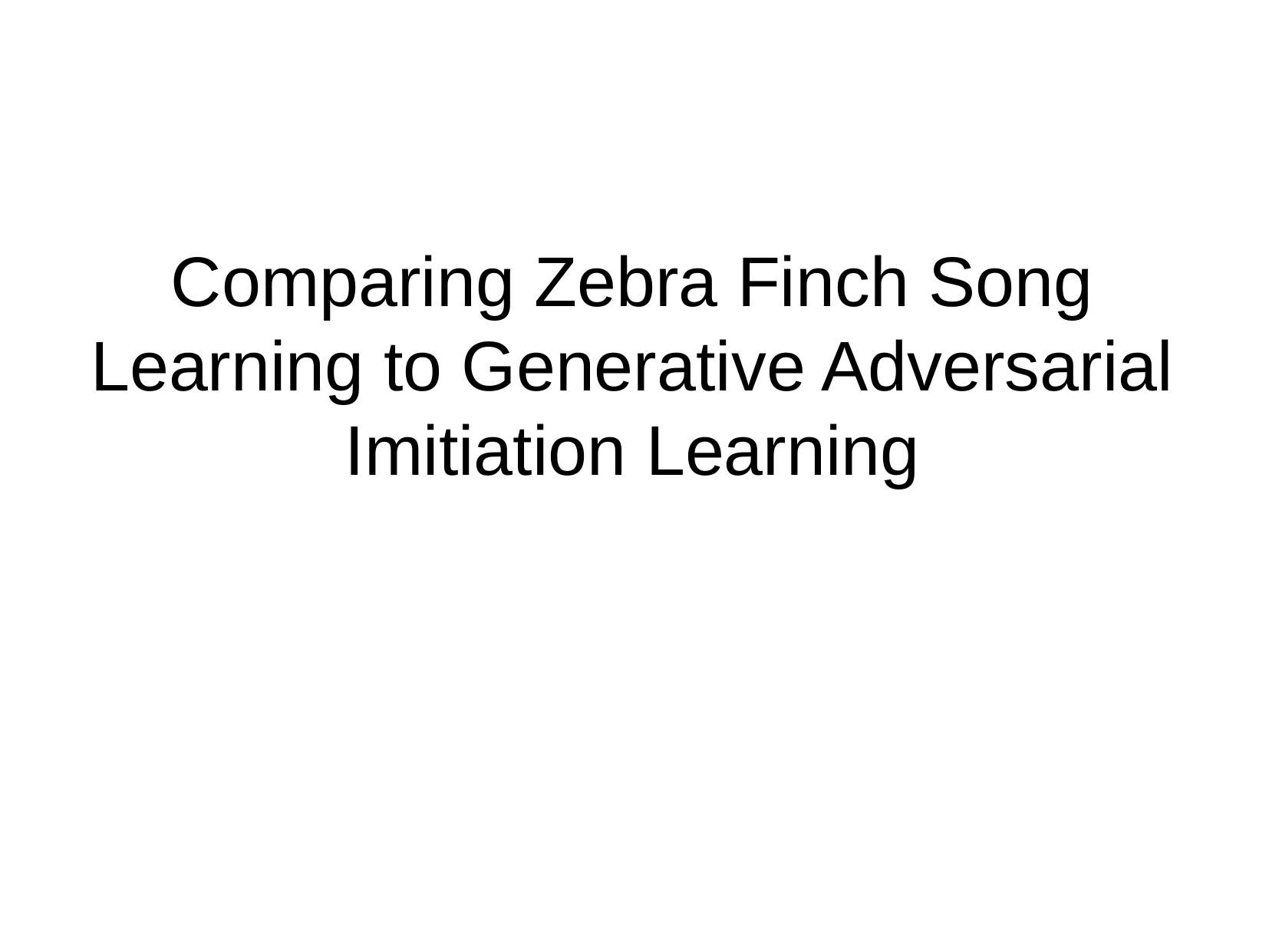

Comparing Zebra Finch Song Learning to Generative Adversarial Imitiation Learning